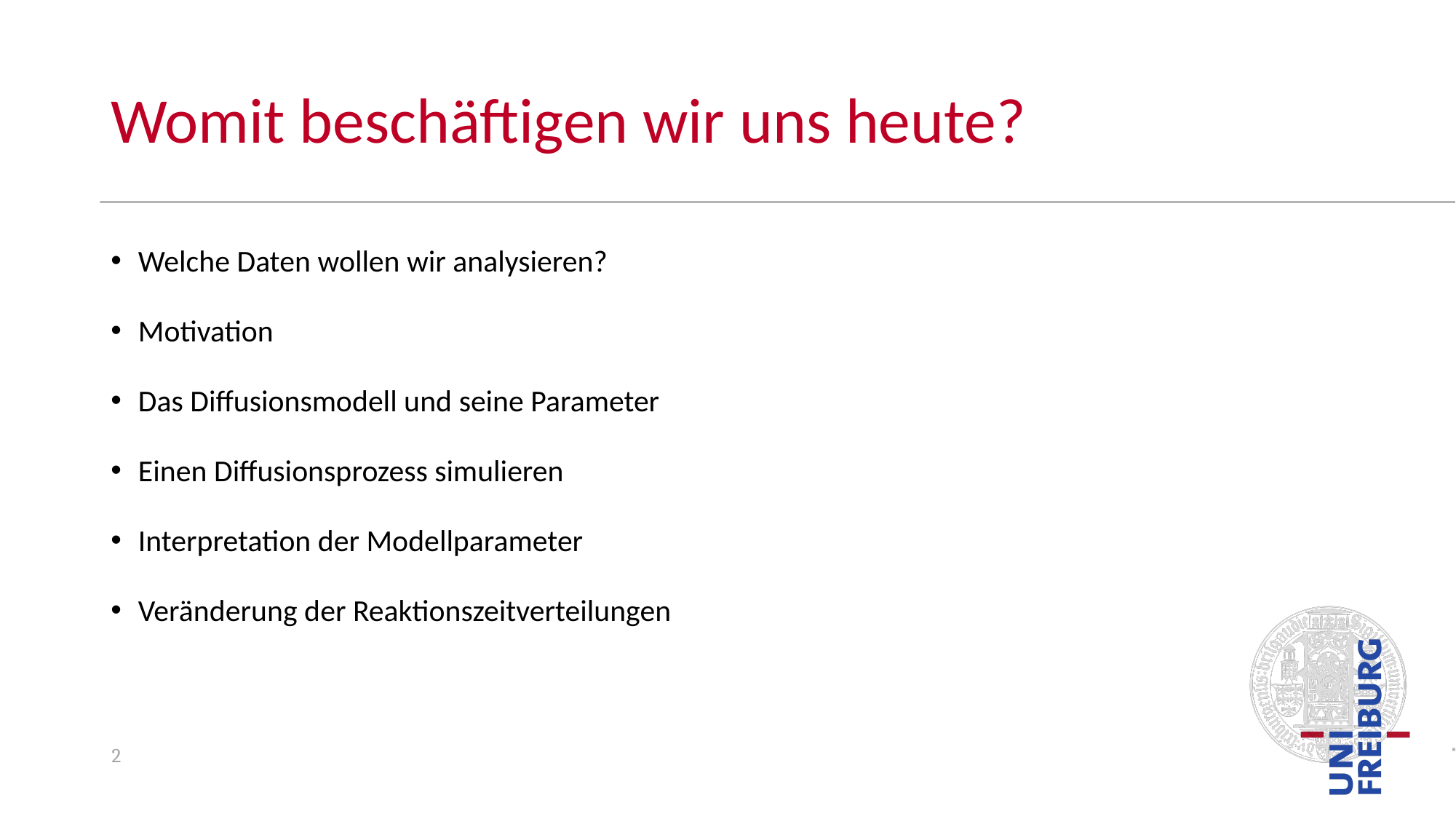

# Womit beschäftigen wir uns heute?
Welche Daten wollen wir analysieren?
Motivation
Das Diffusionsmodell und seine Parameter
Einen Diffusionsprozess simulieren
Interpretation der Modellparameter
Veränderung der Reaktionszeitverteilungen

2